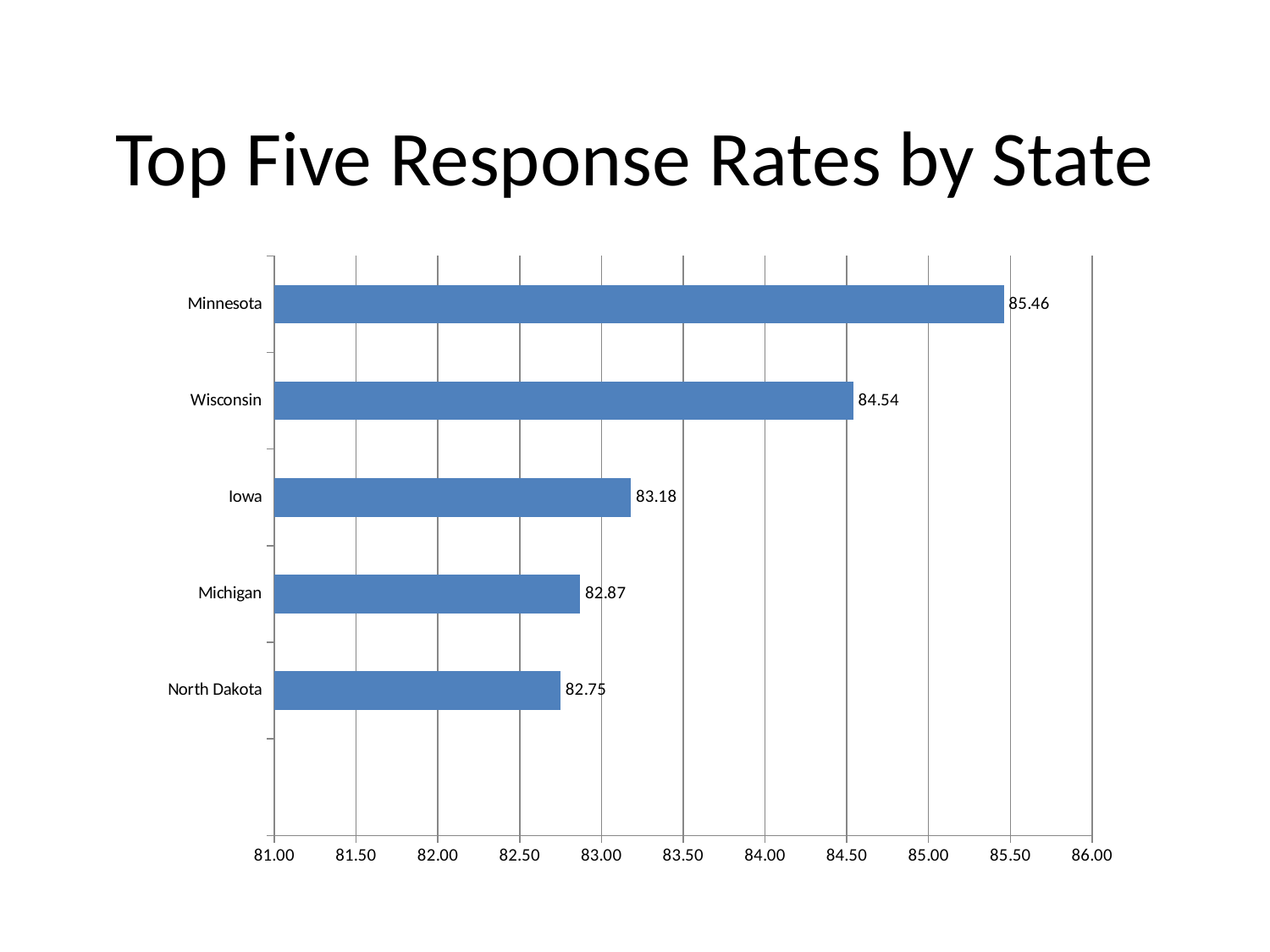

# Top Five Response Rates by State

### Chart

| Category |  |
|---|---|
|  | None |
| North Dakota | 82.75 |
| Michigan | 82.87 |
| Iowa | 83.18 |
| Wisconsin | 84.54 |
| Minnesota | 85.46 |